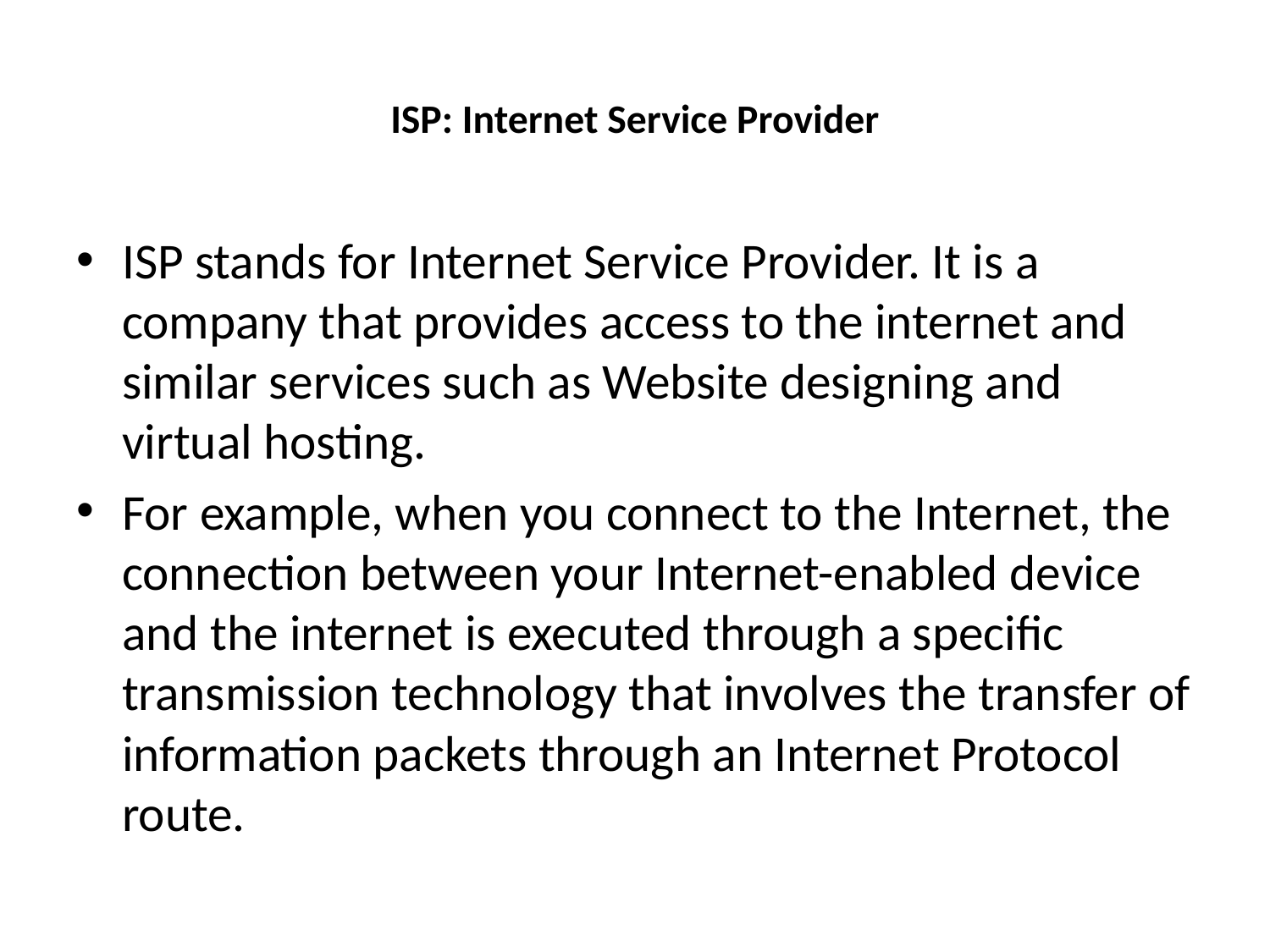

# ISP: Internet Service Provider
ISP stands for Internet Service Provider. It is a company that provides access to the internet and similar services such as Website designing and virtual hosting.
For example, when you connect to the Internet, the connection between your Internet-enabled device and the internet is executed through a specific transmission technology that involves the transfer of information packets through an Internet Protocol route.